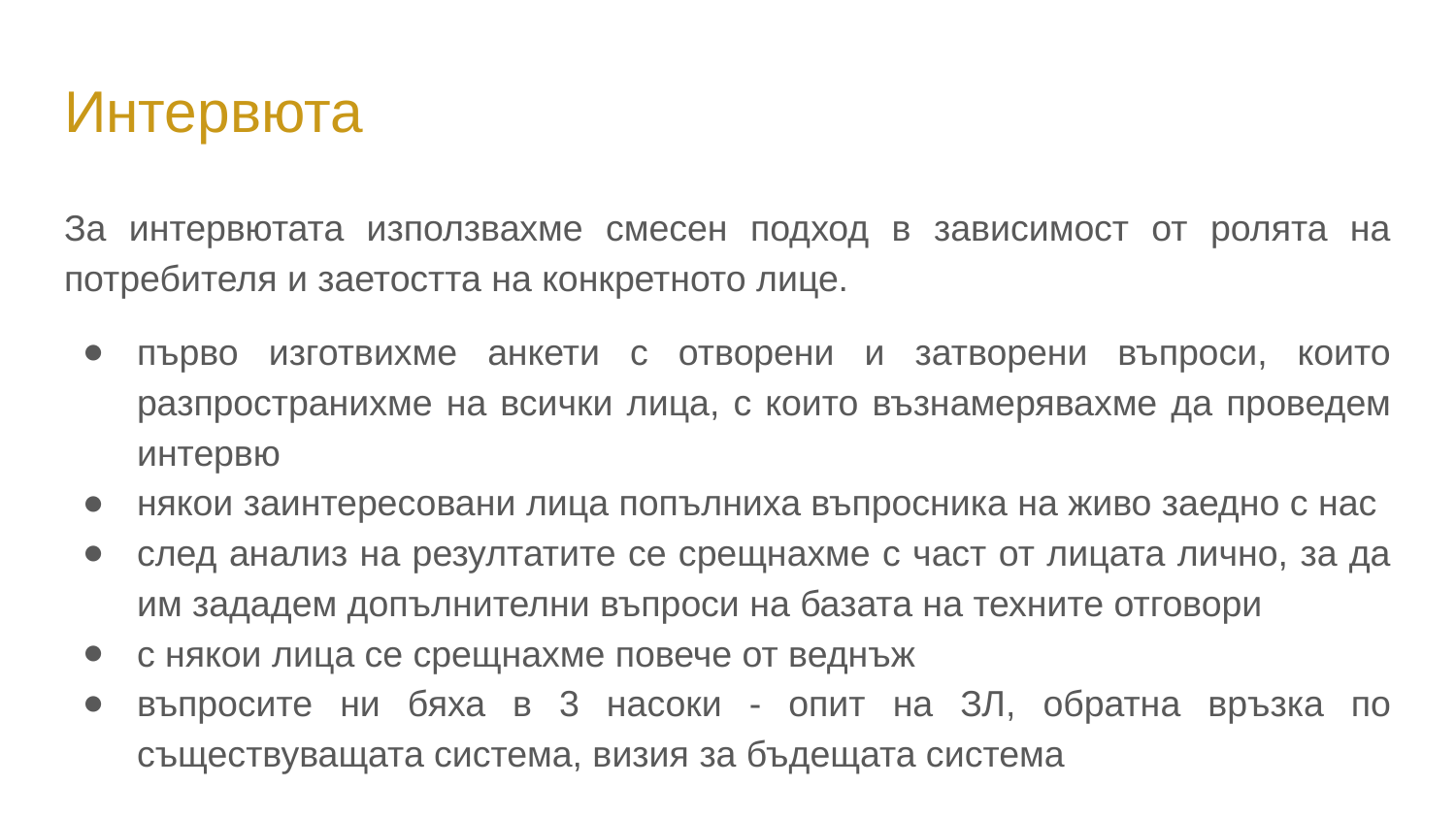

# Интервюта
За интервютата използвахме смесен подход в зависимост от ролята на потребителя и заетостта на конкретното лице.
първо изготвихме анкети с отворени и затворени въпроси, които разпространихме на всички лица, с които възнамерявахме да проведем интервю
някои заинтересовани лица попълниха въпросника на живо заедно с нас
след анализ на резултатите се срещнахме с част от лицата лично, за да им зададем допълнителни въпроси на базата на техните отговори
с някои лица се срещнахме повече от веднъж
въпросите ни бяха в 3 насоки - опит на ЗЛ, обратна връзка по съществуващата система, визия за бъдещата система